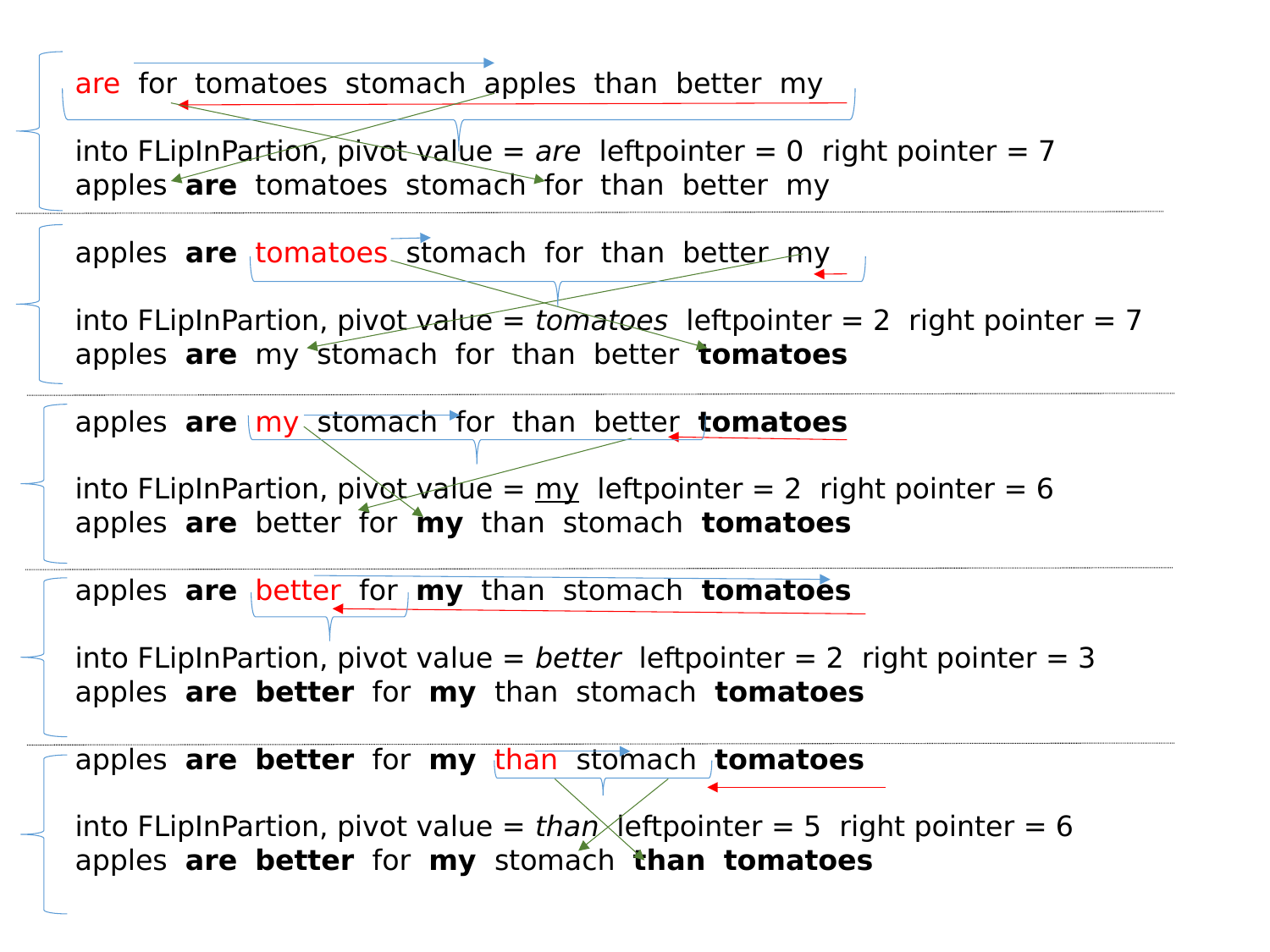

are  for  tomatoes  stomach  apples  than  better  my

into FLipInPartion, pivot value = are  leftpointer = 0  right pointer = 7
apples  are  tomatoes  stomach  for  than  better  my

apples  are  tomatoes  stomach  for  than  better  my

into FLipInPartion, pivot value = tomatoes  leftpointer = 2  right pointer = 7
apples  are  my  stomach  for  than  better  tomatoes

apples  are  my  stomach  for  than  better  tomatoes

into FLipInPartion, pivot value = my  leftpointer = 2  right pointer = 6
apples  are  better  for  my  than  stomach  tomatoes

apples  are  better  for  my  than  stomach  tomatoes

into FLipInPartion, pivot value = better  leftpointer = 2  right pointer = 3
apples  are  better  for  my  than  stomach  tomatoes

apples  are  better  for  my  than  stomach  tomatoes

into FLipInPartion, pivot value = than  leftpointer = 5  right pointer = 6
apples  are  better  for  my  stomach  than  tomatoes